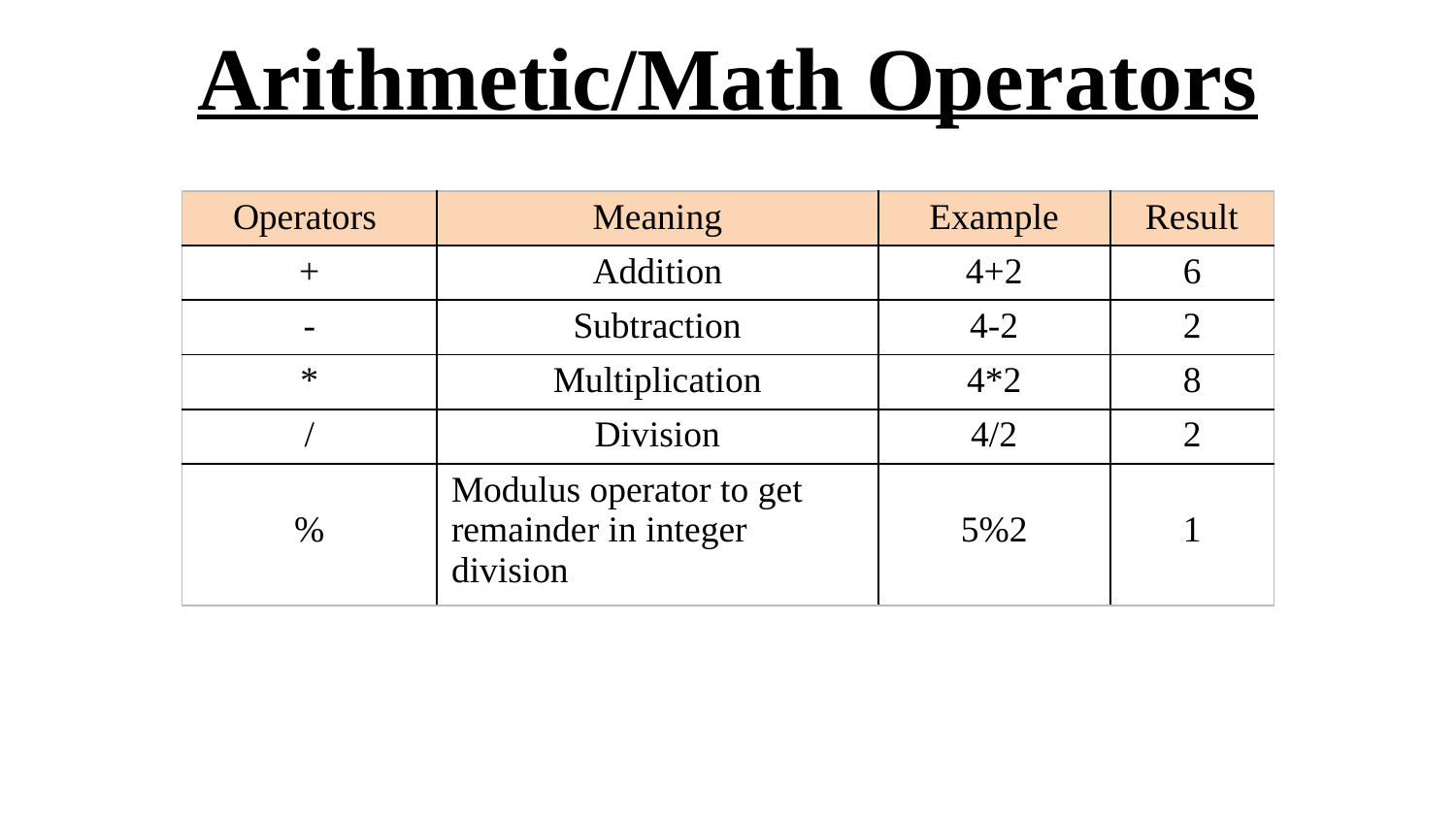

# Arithmetic/Math Operators
| Operators | Meaning | Example | Result |
| --- | --- | --- | --- |
| + | Addition | 4+2 | 6 |
| - | Subtraction | 4-2 | 2 |
| \* | Multiplication | 4\*2 | 8 |
| / | Division | 4/2 | 2 |
| % | Modulus operator to get remainder in integer division | 5%2 | 1 |